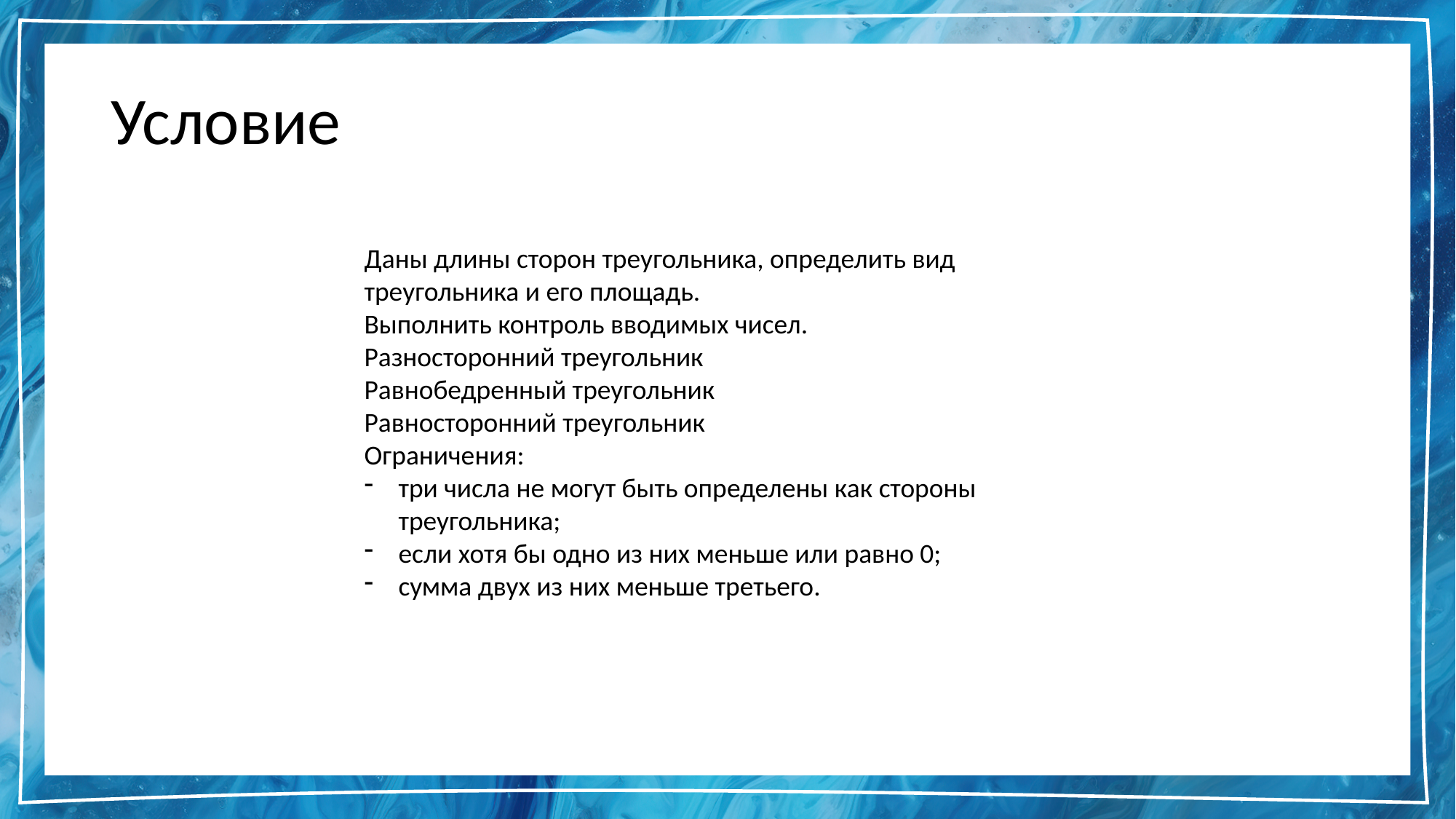

# Условие
Даны длины сторон треугольника, определить вид треугольника и его площадь.
Выполнить контроль вводимых чисел.
Разносторонний треугольник
Равнобедренный треугольник
Равносторонний треугольник
Ограничения:
три числа не могут быть определены как стороны треугольника;
если хотя бы одно из них меньше или равно 0;
сумма двух из них меньше третьего.